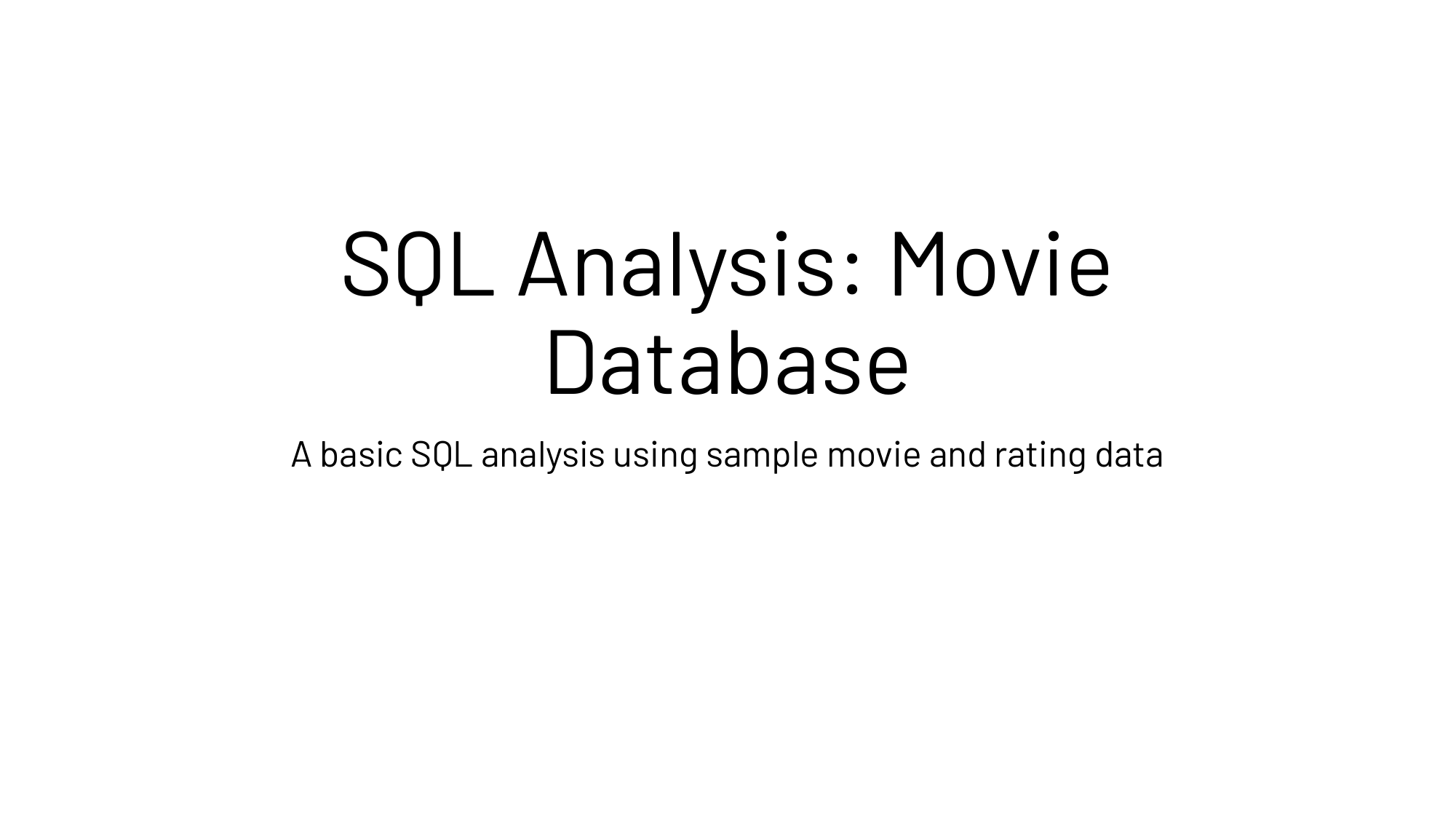

# SQL Analysis: Movie Database
A basic SQL analysis using sample movie and rating data